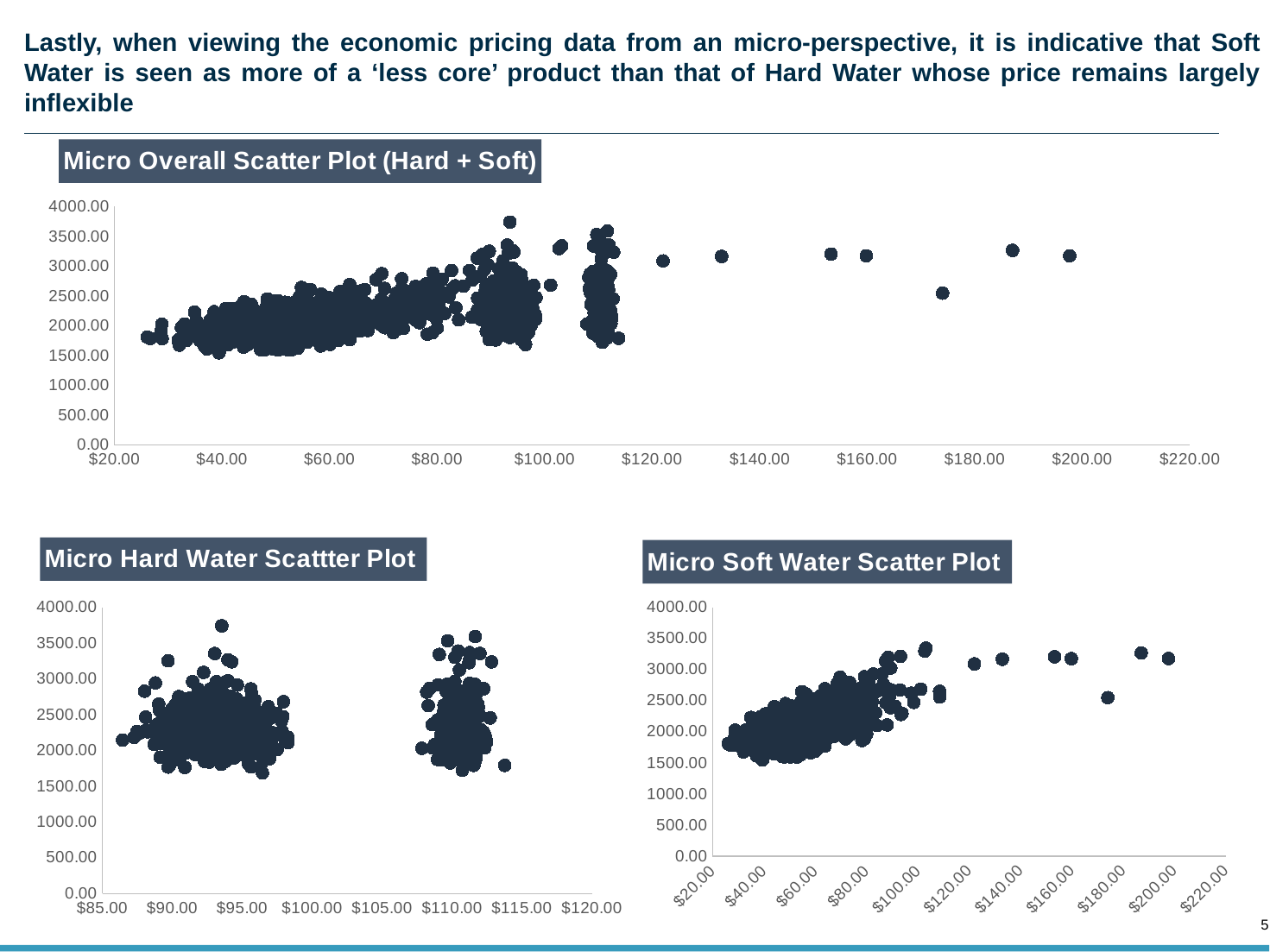

# Lastly, when viewing the economic pricing data from an micro-perspective, it is indicative that Soft Water is seen as more of a ‘less core’ product than that of Hard Water whose price remains largely inflexible

### Chart: Micro Overall Scatter Plot (Hard + Soft)

| Category | Market Water Demand (Mega-Litres) |
|---|---|

### Chart: Micro Hard Water Scattter Plot

| Category | Market Water Demand (Mega-Litres) |
|---|---|

### Chart: Micro Soft Water Scatter Plot

| Category | Market Water Demand (Mega-Litres) |
|---|---|